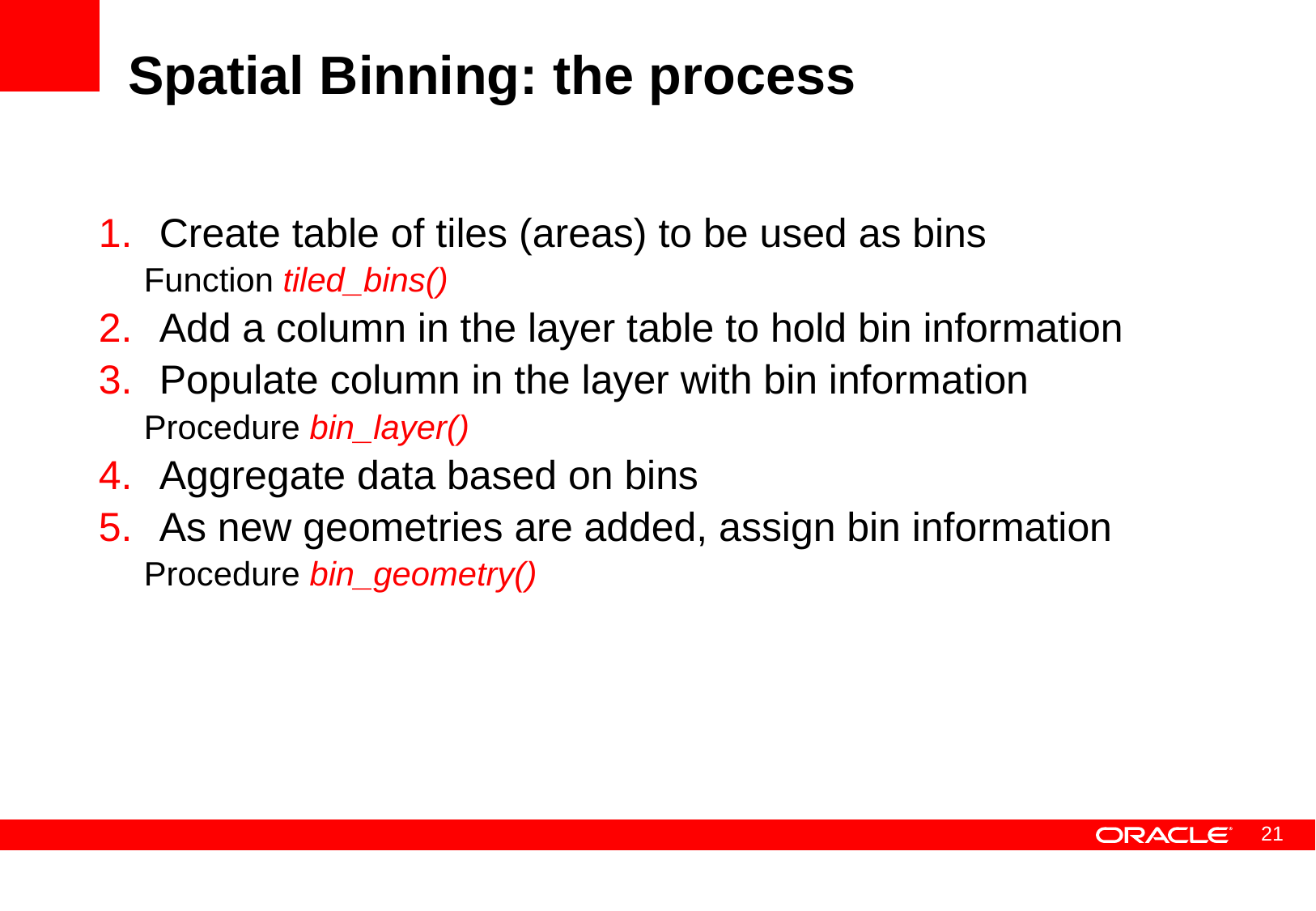

# Spatial Binning: the process
Create table of tiles (areas) to be used as bins
Function tiled_bins()
Add a column in the layer table to hold bin information
Populate column in the layer with bin information
Procedure bin_layer()
Aggregate data based on bins
As new geometries are added, assign bin information
Procedure bin_geometry()